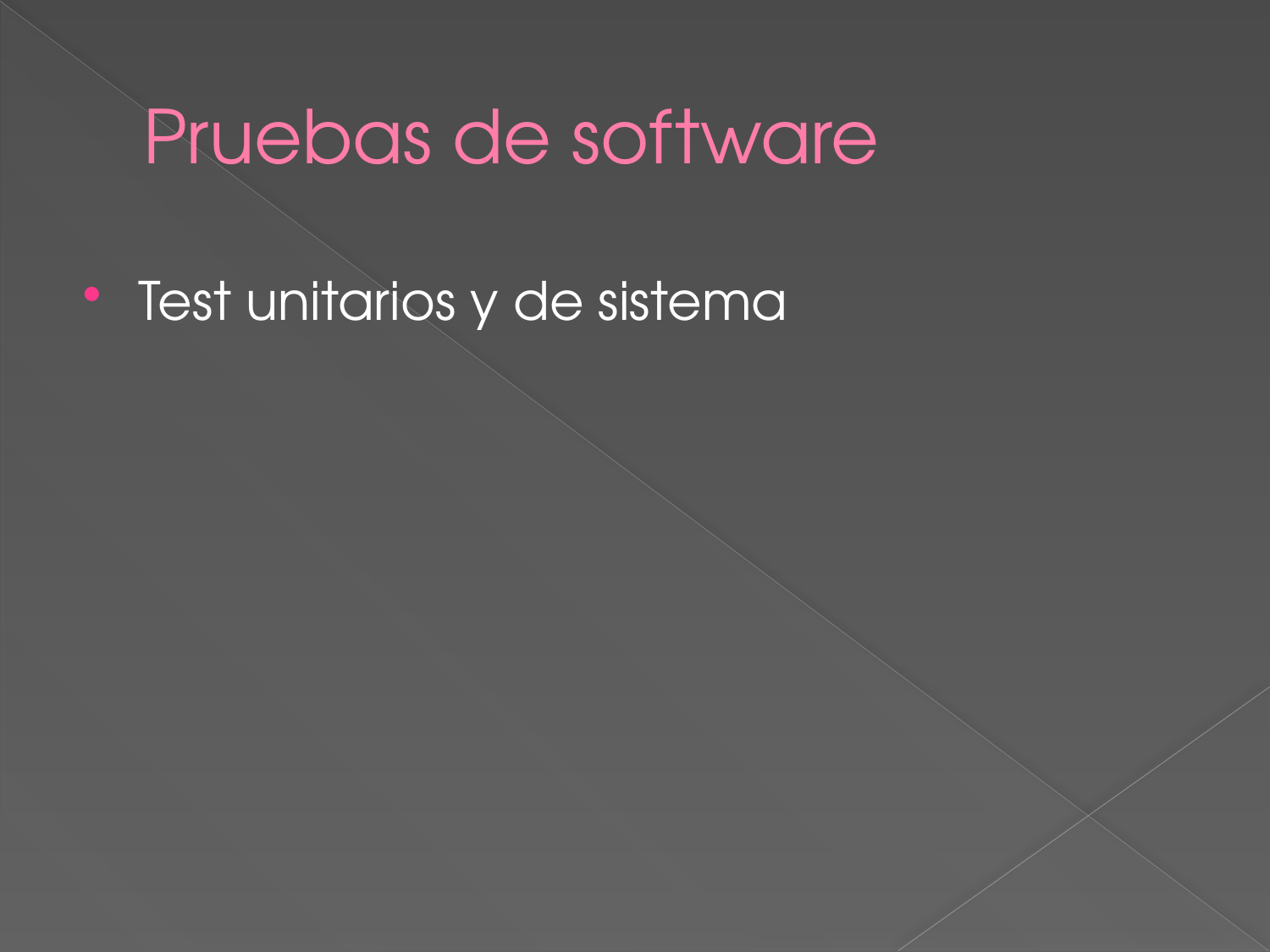

# Pruebas de software
Test unitarios y de sistema